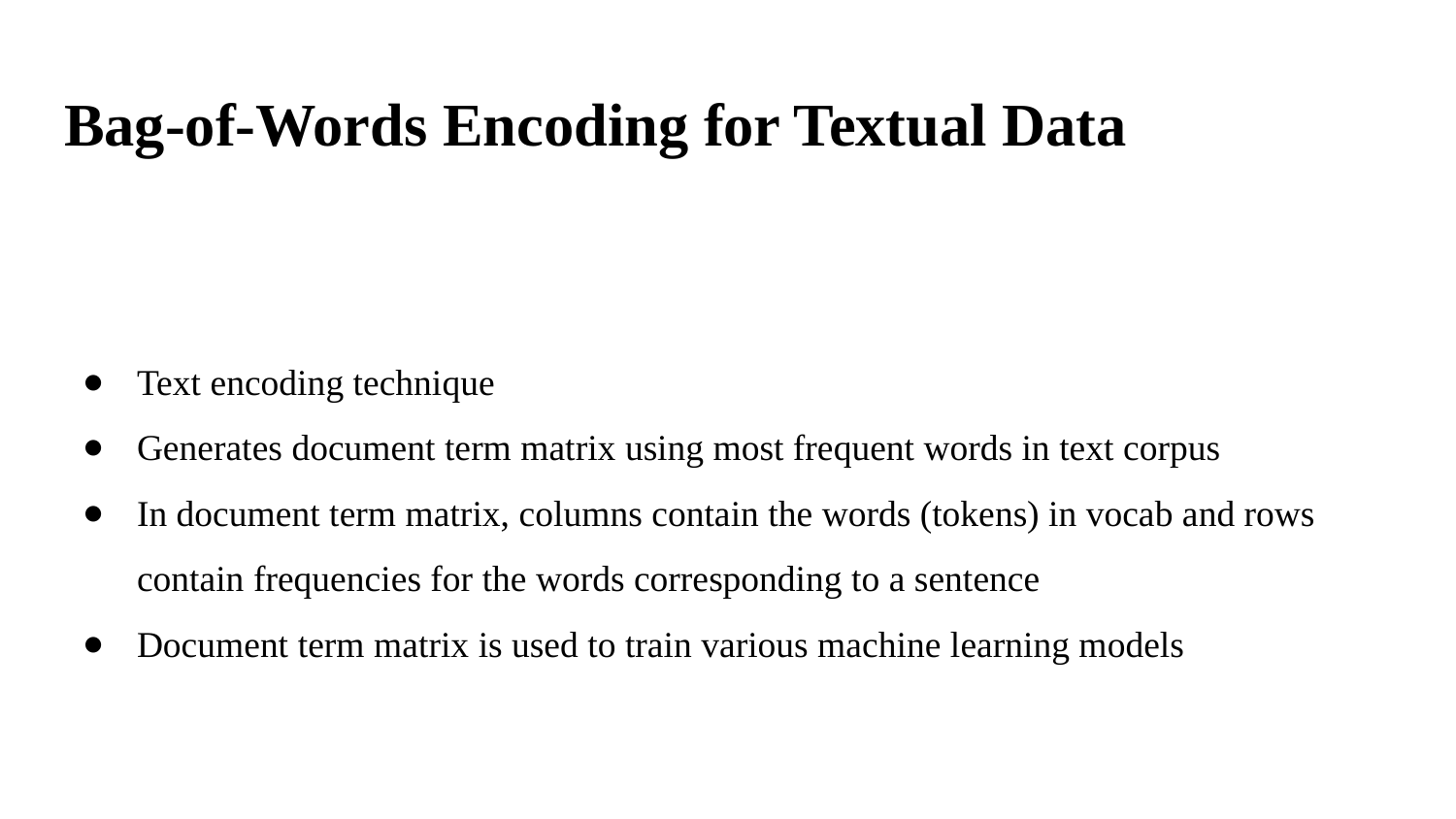

# Bag-of-Words Encoding for Textual Data
Text encoding technique
Generates document term matrix using most frequent words in text corpus
In document term matrix, columns contain the words (tokens) in vocab and rows contain frequencies for the words corresponding to a sentence
Document term matrix is used to train various machine learning models